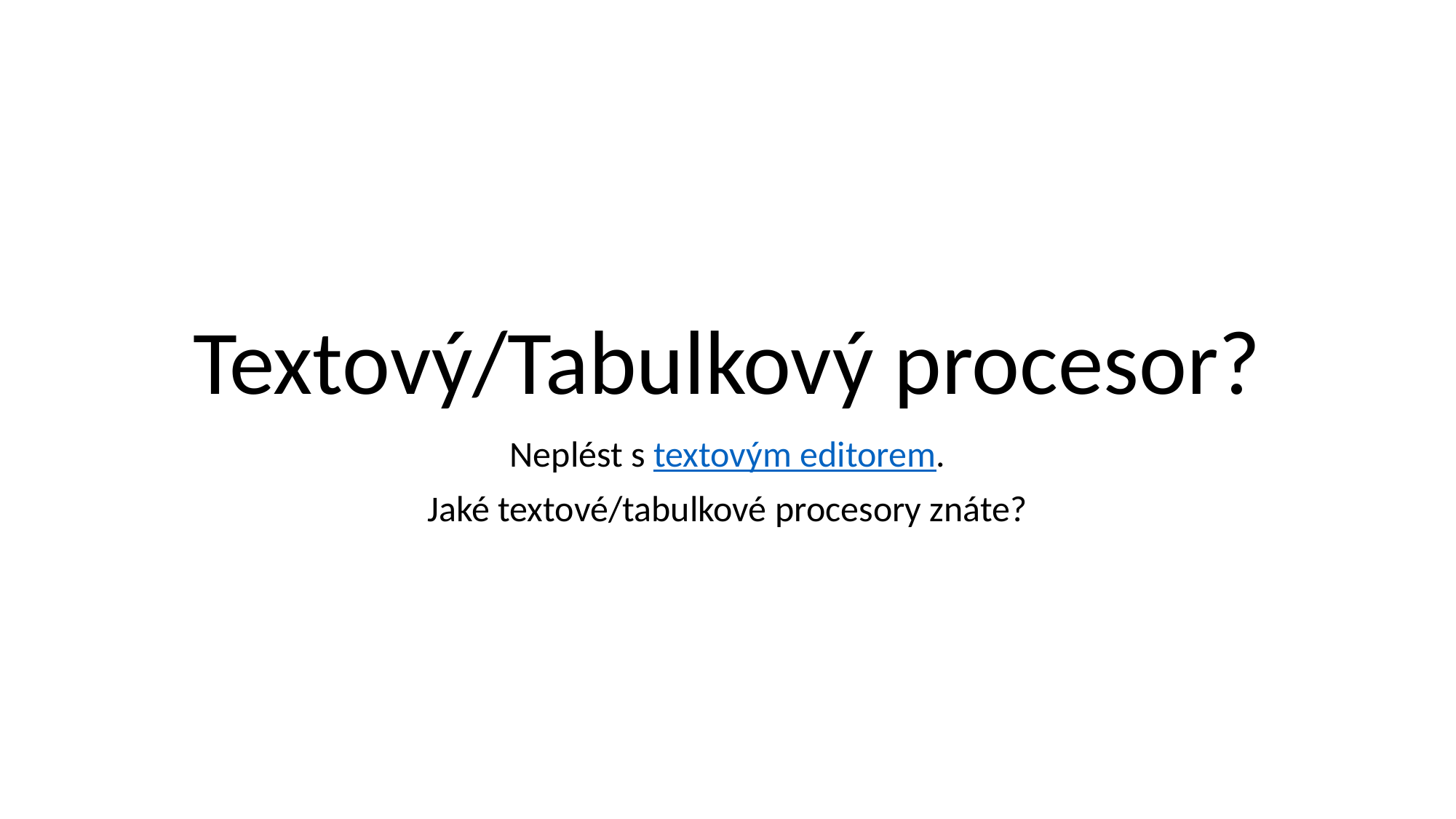

# Textový/Tabulkový procesor?
Neplést s textovým editorem.
Jaké textové/tabulkové procesory znáte?